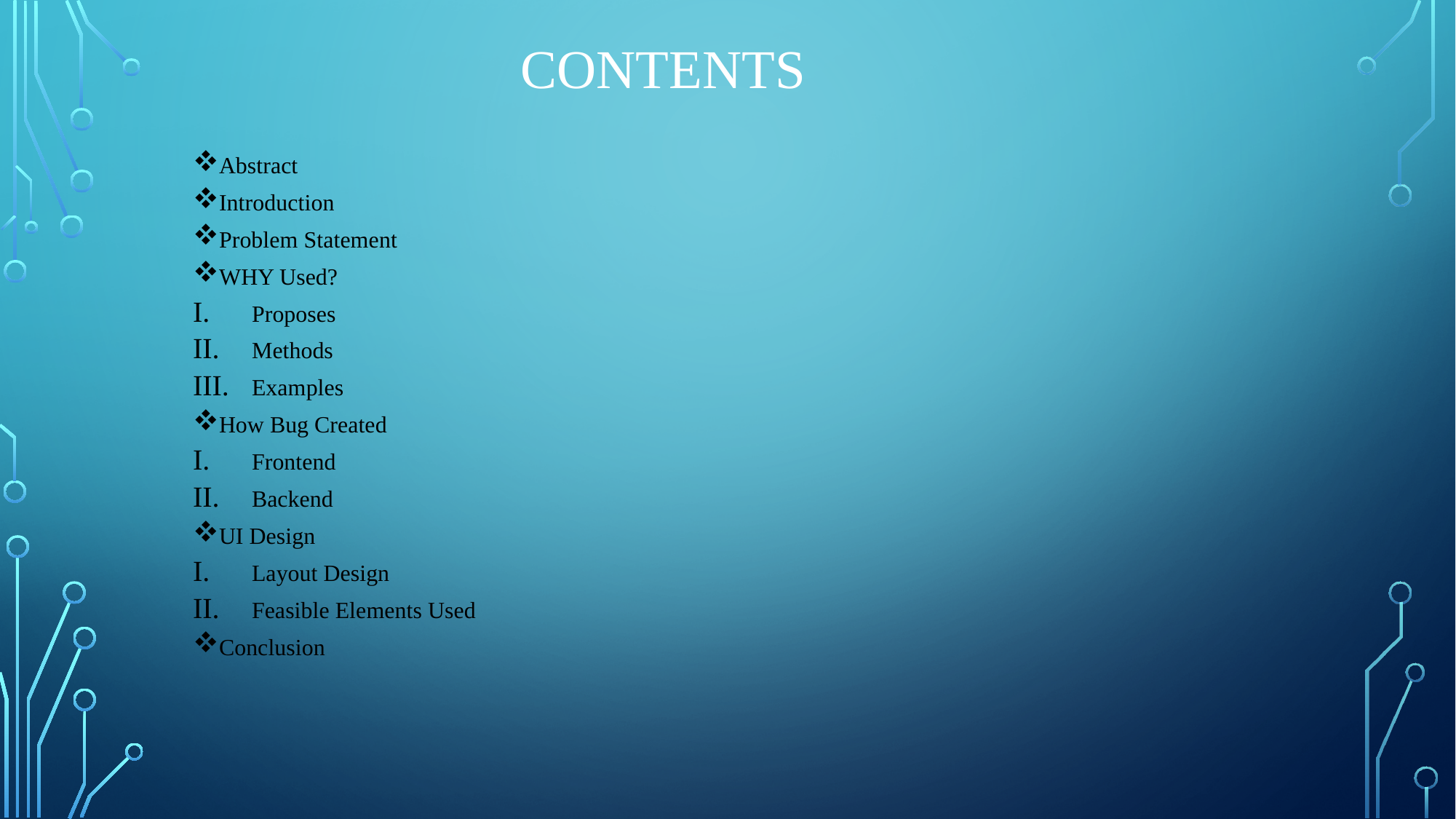

# Contents
Abstract
Introduction
Problem Statement
WHY Used?
Proposes
Methods
Examples
How Bug Created
Frontend
Backend
UI Design
Layout Design
Feasible Elements Used
Conclusion